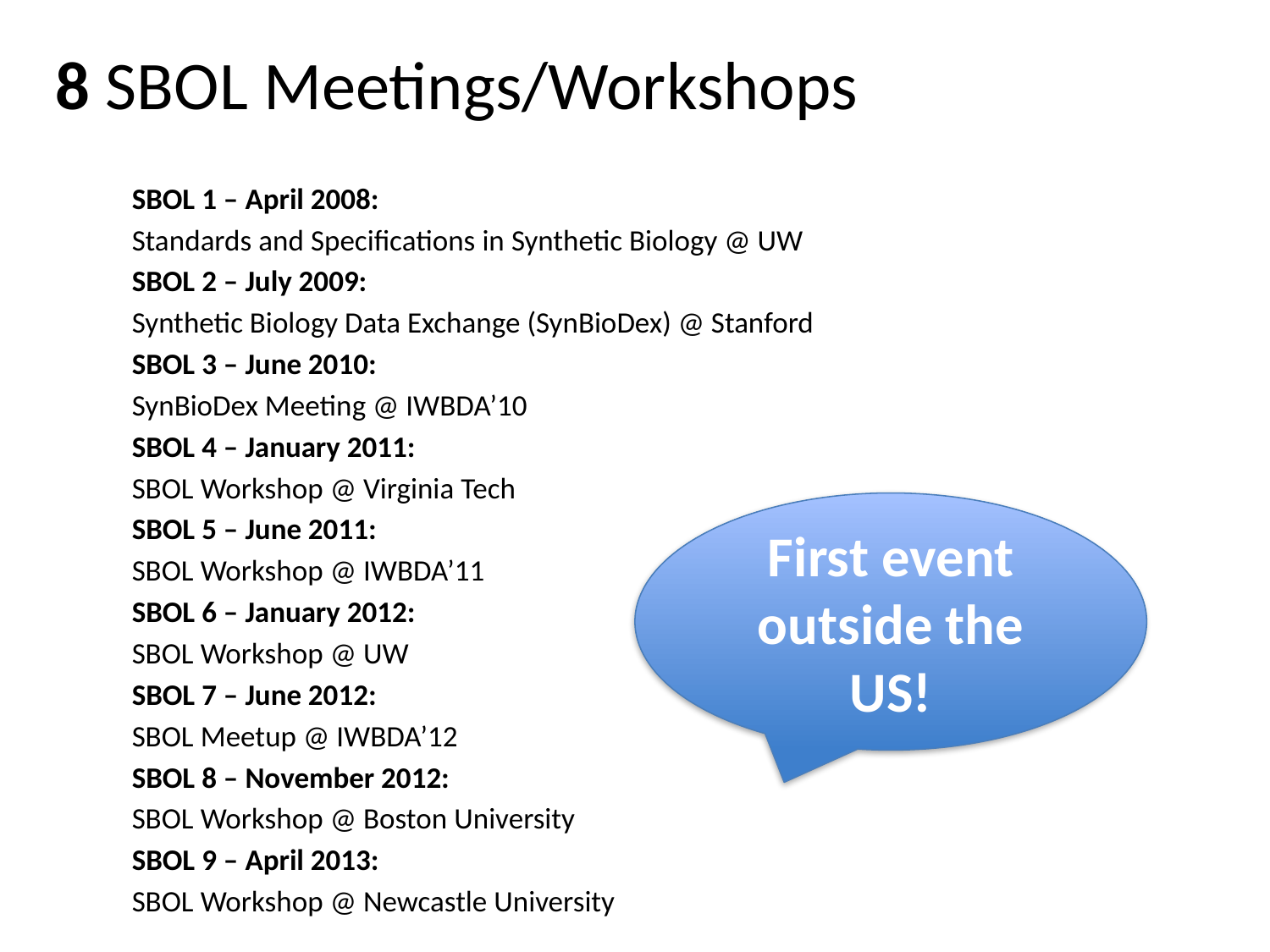

# 8 SBOL Meetings/Workshops
SBOL 1 – April 2008:
	Standards and Specifications in Synthetic Biology @ UW
SBOL 2 – July 2009:
	Synthetic Biology Data Exchange (SynBioDex) @ Stanford
SBOL 3 – June 2010:
	SynBioDex Meeting @ IWBDA’10
SBOL 4 – January 2011:
	SBOL Workshop @ Virginia Tech
SBOL 5 – June 2011:
	SBOL Workshop @ IWBDA’11
SBOL 6 – January 2012:
	SBOL Workshop @ UW
SBOL 7 – June 2012:
	SBOL Meetup @ IWBDA’12
SBOL 8 – November 2012:
	SBOL Workshop @ Boston University
SBOL 9 – April 2013:
	SBOL Workshop @ Newcastle University
First event outside the US!